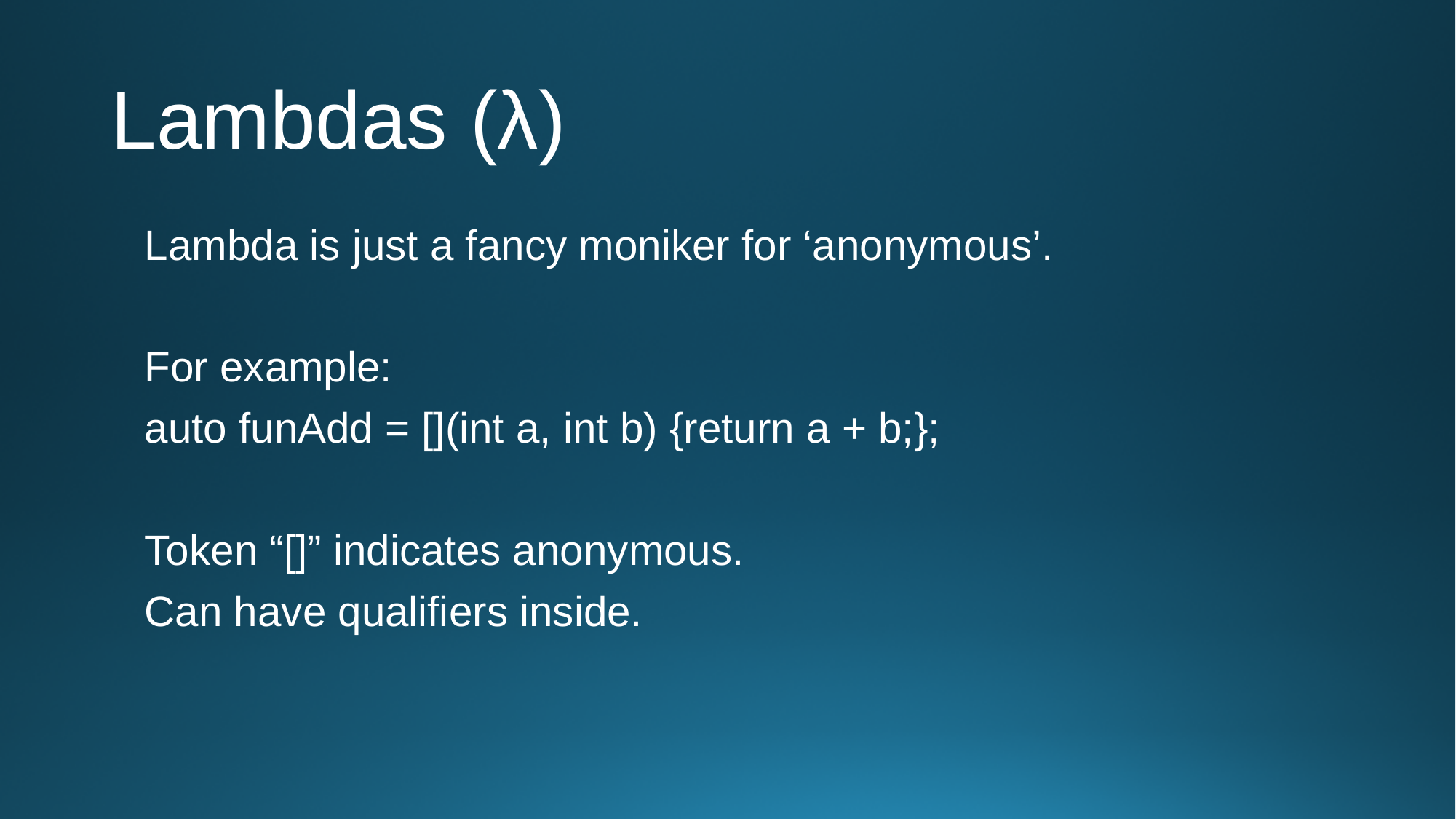

# Lambdas (λ)
Lambda is just a fancy moniker for ‘anonymous’.

For example:
auto funAdd = [](int a, int b) {return a + b;};

Token “[]” indicates anonymous.
Can have qualifiers inside.